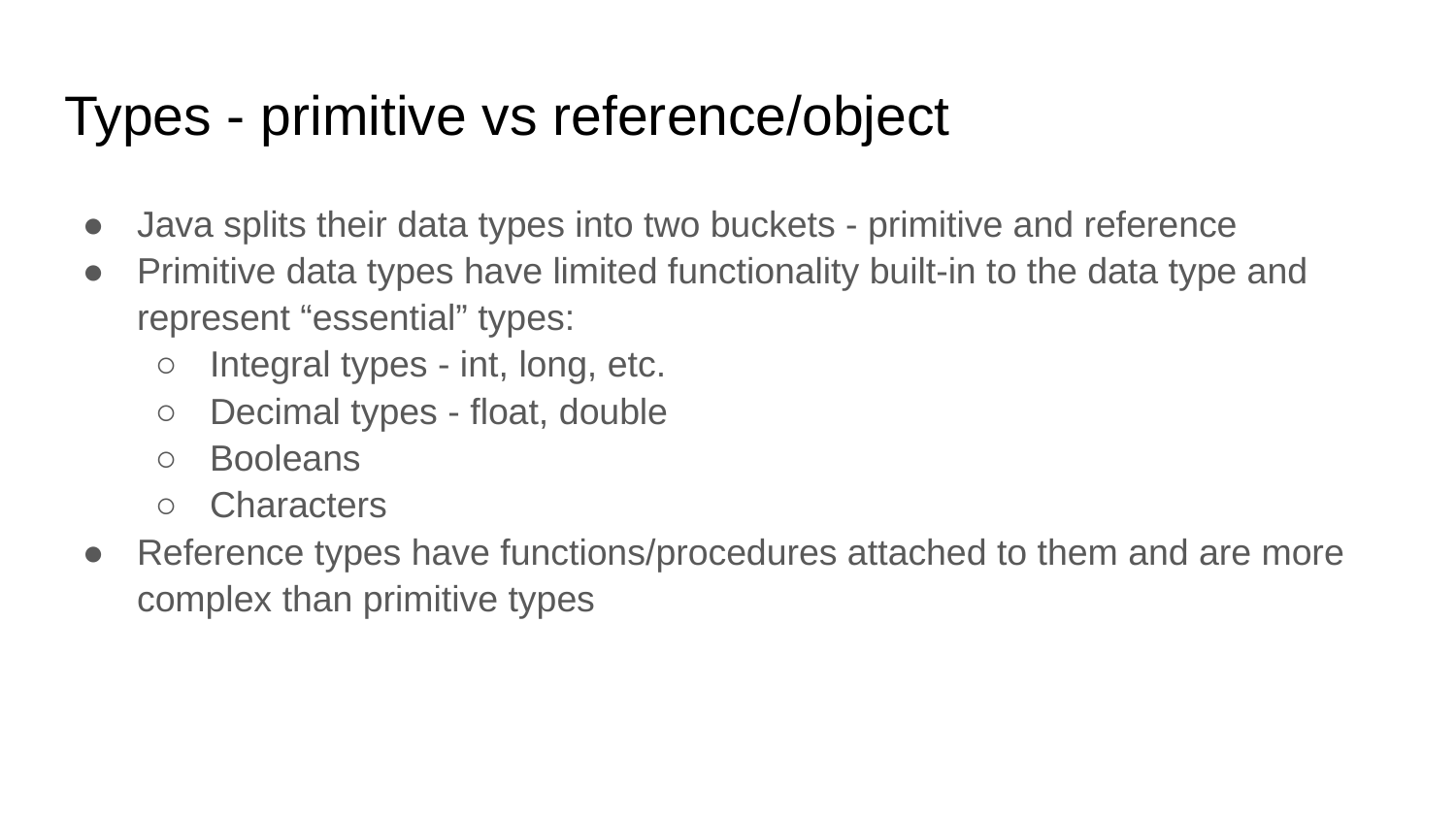

# Types - primitive vs reference/object
Java splits their data types into two buckets - primitive and reference
Primitive data types have limited functionality built-in to the data type and represent “essential” types:
Integral types - int, long, etc.
Decimal types - float, double
Booleans
Characters
Reference types have functions/procedures attached to them and are more complex than primitive types